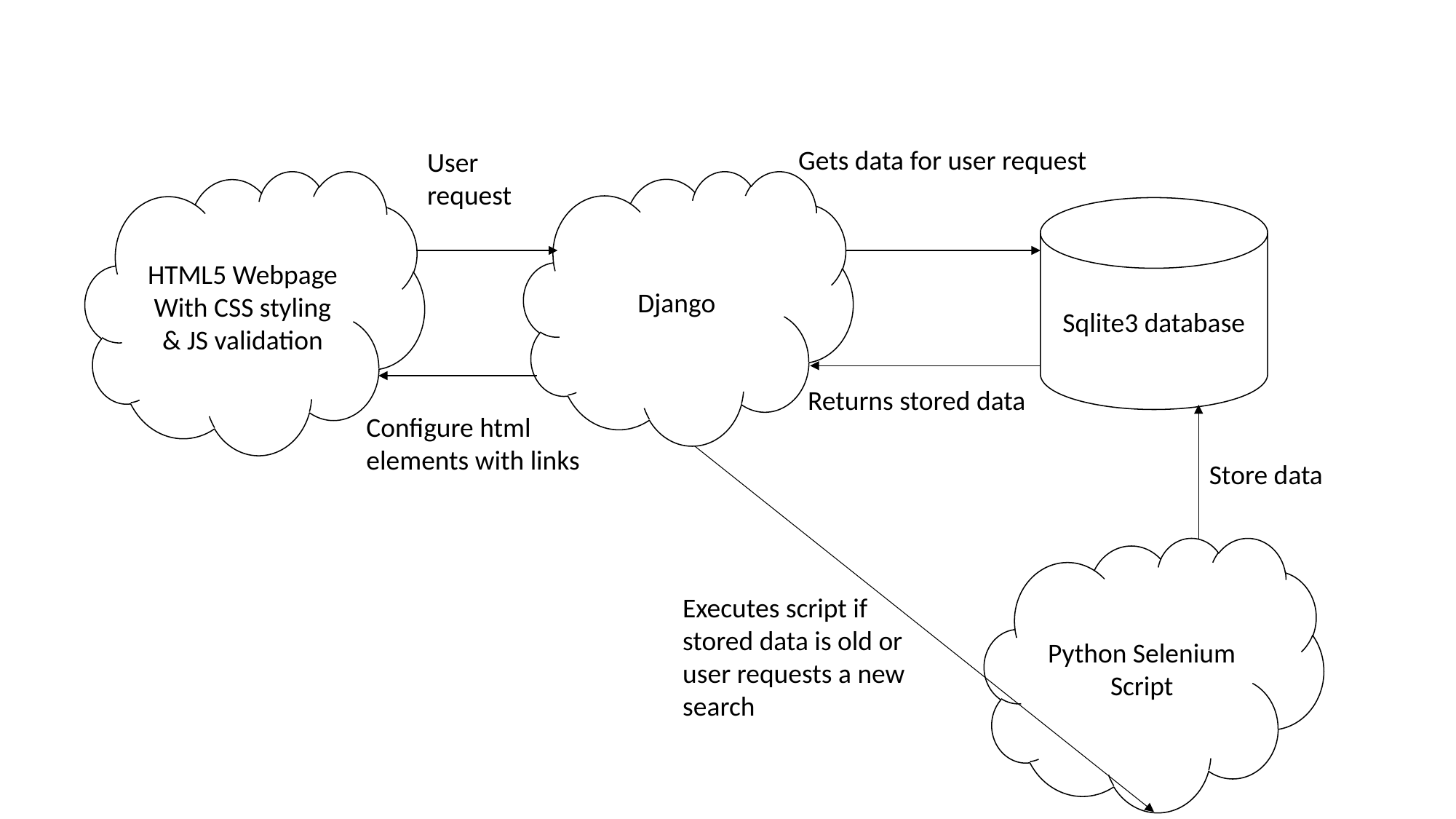

Gets data for user request
User request
HTML5 Webpage
With CSS styling & JS validation
Django
Sqlite3 database
Returns stored data
Configure html elements with links
Store data
Python Selenium
Script
Executes script if stored data is old or user requests a new search